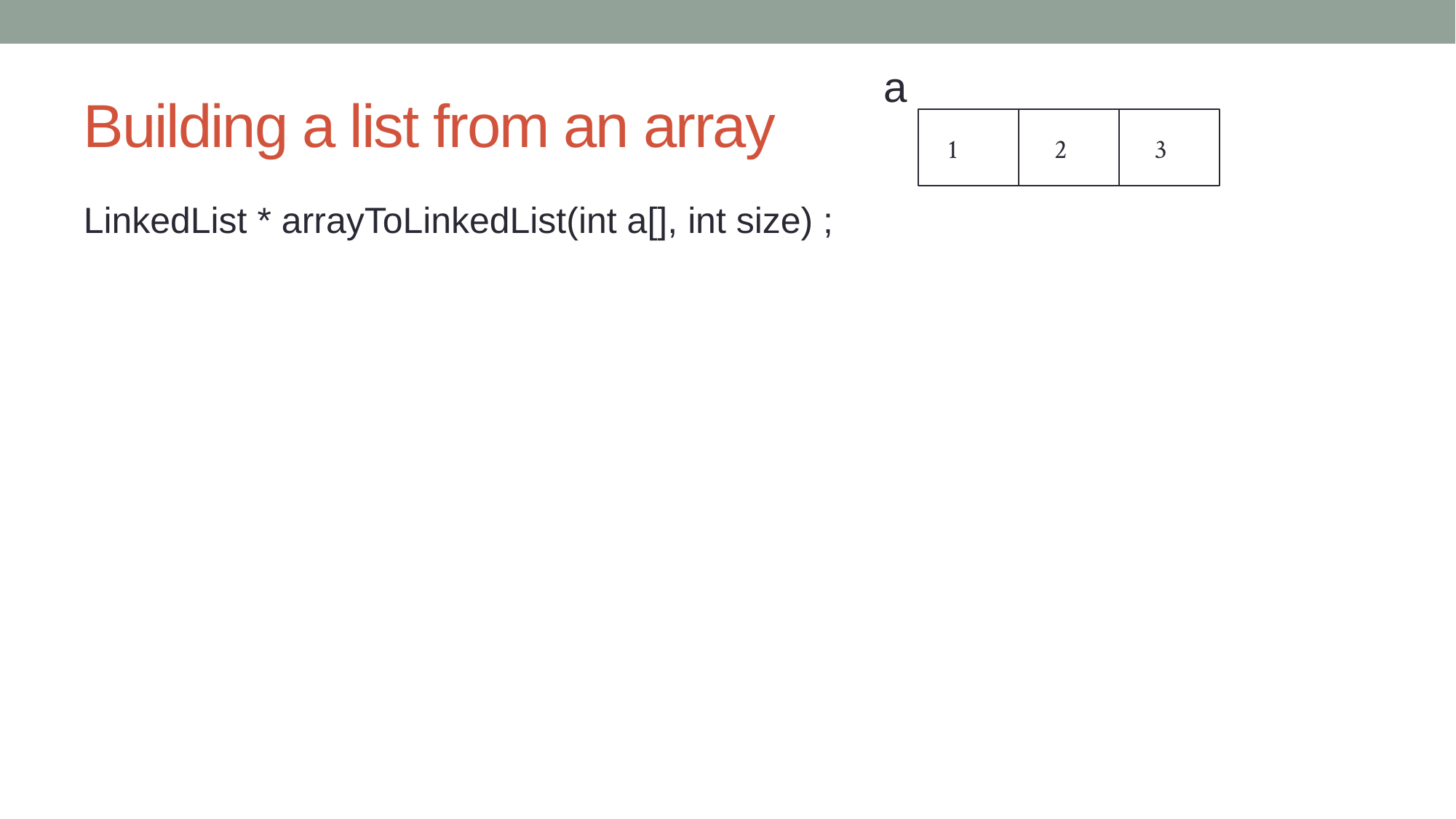

a
# Building a list from an array
   1
    2
    3
LinkedList * arrayToLinkedList(int a[], int size) ;